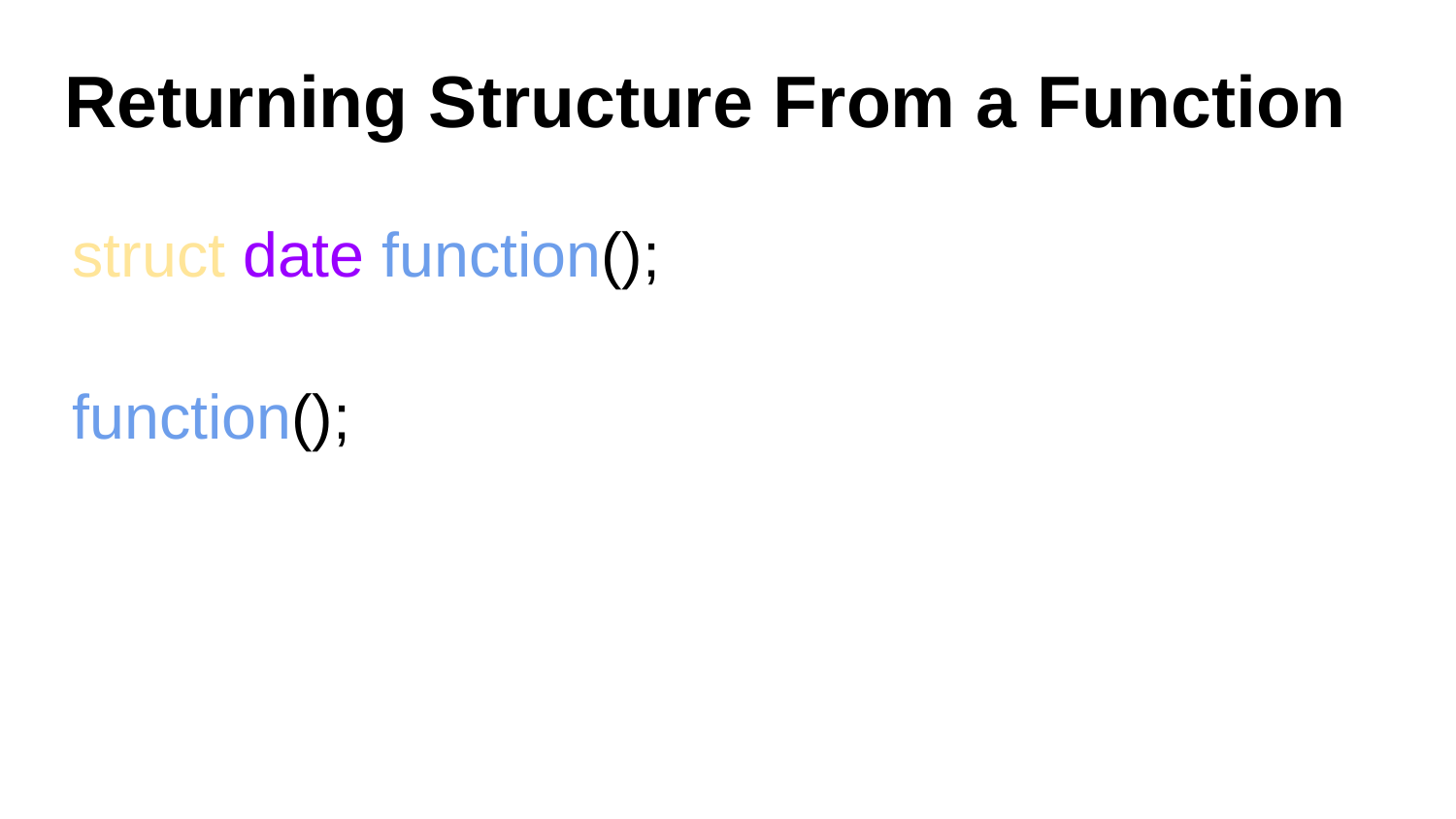

# Returning Structure From a Function
struct date function();

function();